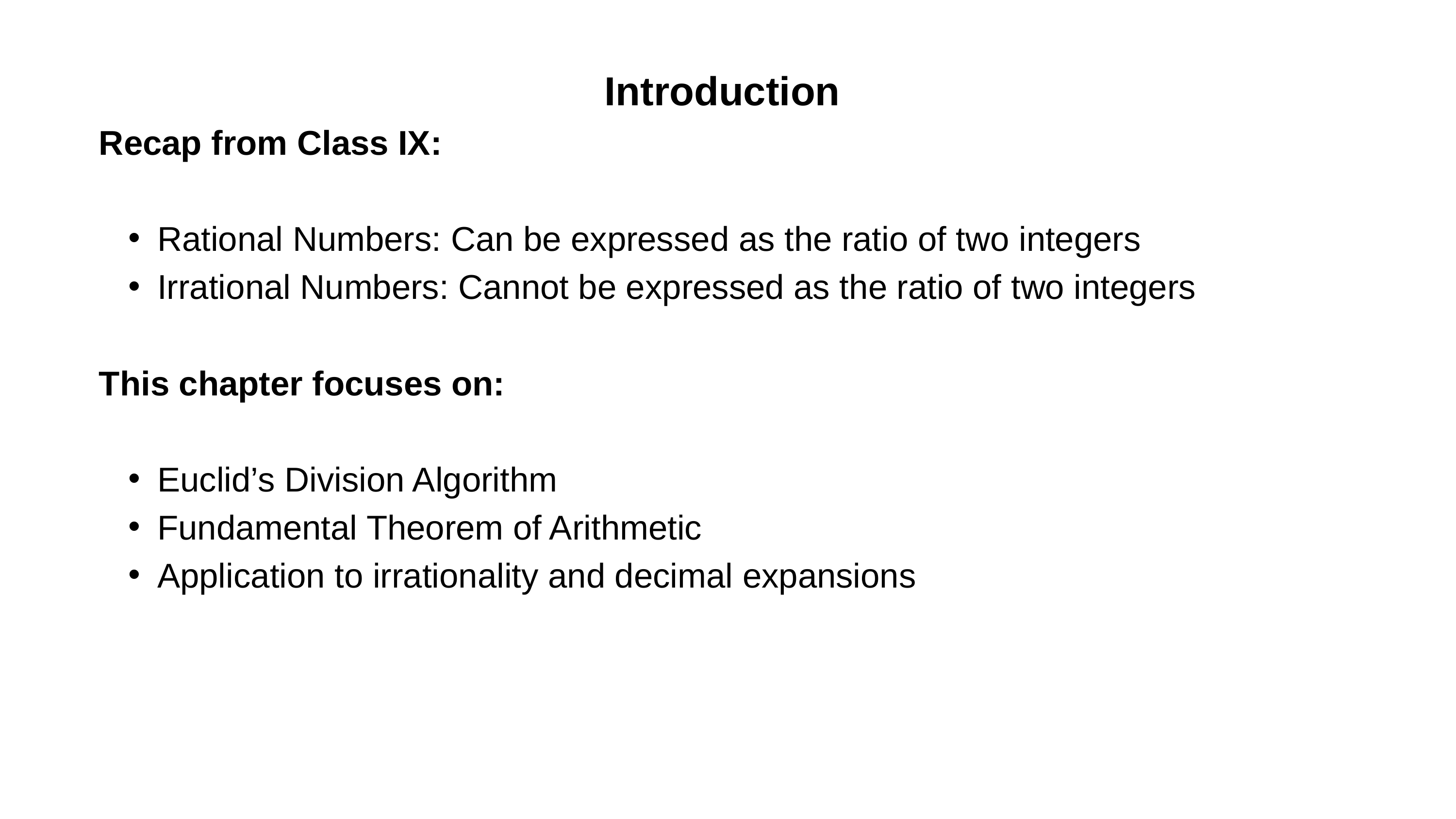

Introduction
Recap from Class IX:

Rational Numbers: Can be expressed as the ratio of two integers
Irrational Numbers: Cannot be expressed as the ratio of two integers

This chapter focuses on:

Euclid’s Division Algorithm
Fundamental Theorem of Arithmetic
Application to irrationality and decimal expansions